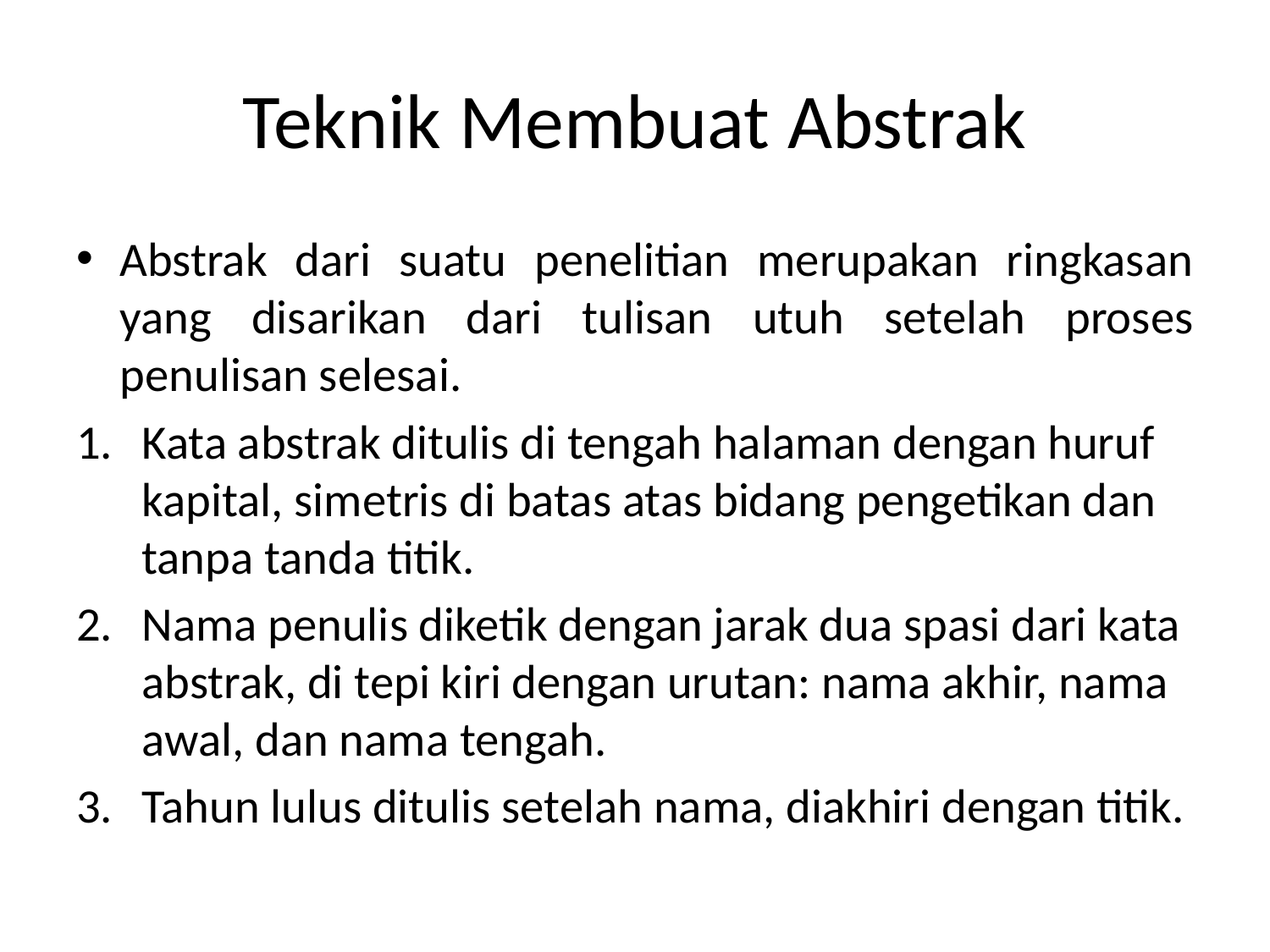

# Teknik Membuat Abstrak
Abstrak dari suatu penelitian merupakan ringkasan yang disarikan dari tulisan utuh setelah proses penulisan selesai.
Kata abstrak ditulis di tengah halaman dengan huruf kapital, simetris di batas atas bidang pengetikan dan tanpa tanda titik.
Nama penulis diketik dengan jarak dua spasi dari kata abstrak, di tepi kiri dengan urutan: nama akhir, nama awal, dan nama tengah.
Tahun lulus ditulis setelah nama, diakhiri dengan titik.